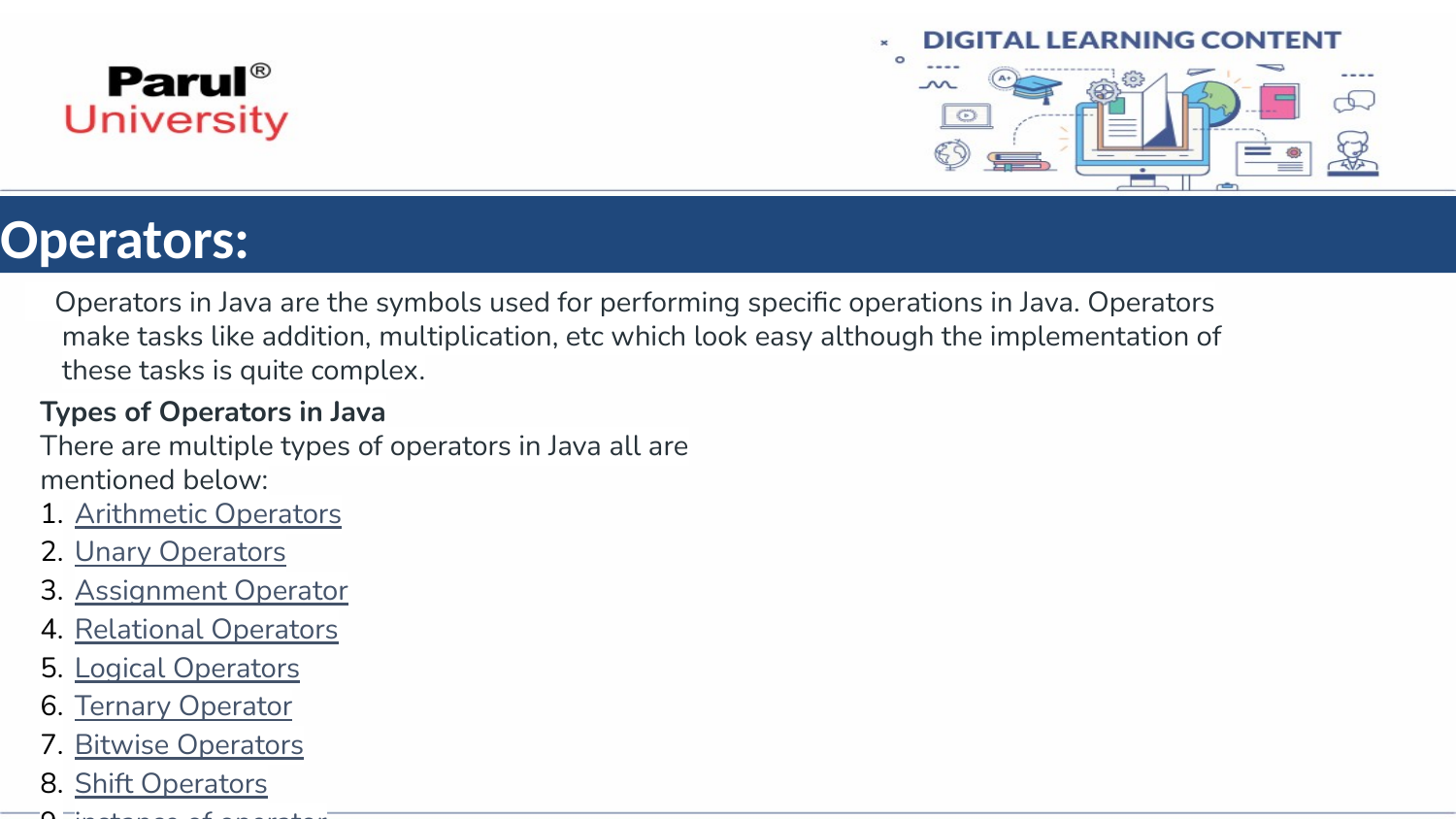

# Operators:
    Operators in Java are the symbols used for performing specific operations in Java. Operators make tasks like addition, multiplication, etc which look easy although the implementation of these tasks is quite complex.
Types of Operators in Java
There are multiple types of operators in Java all are mentioned below:
Arithmetic Operators
Unary Operators
Assignment Operator
Relational Operators
Logical Operators
Ternary Operator
Bitwise Operators
Shift Operators
instance of operator